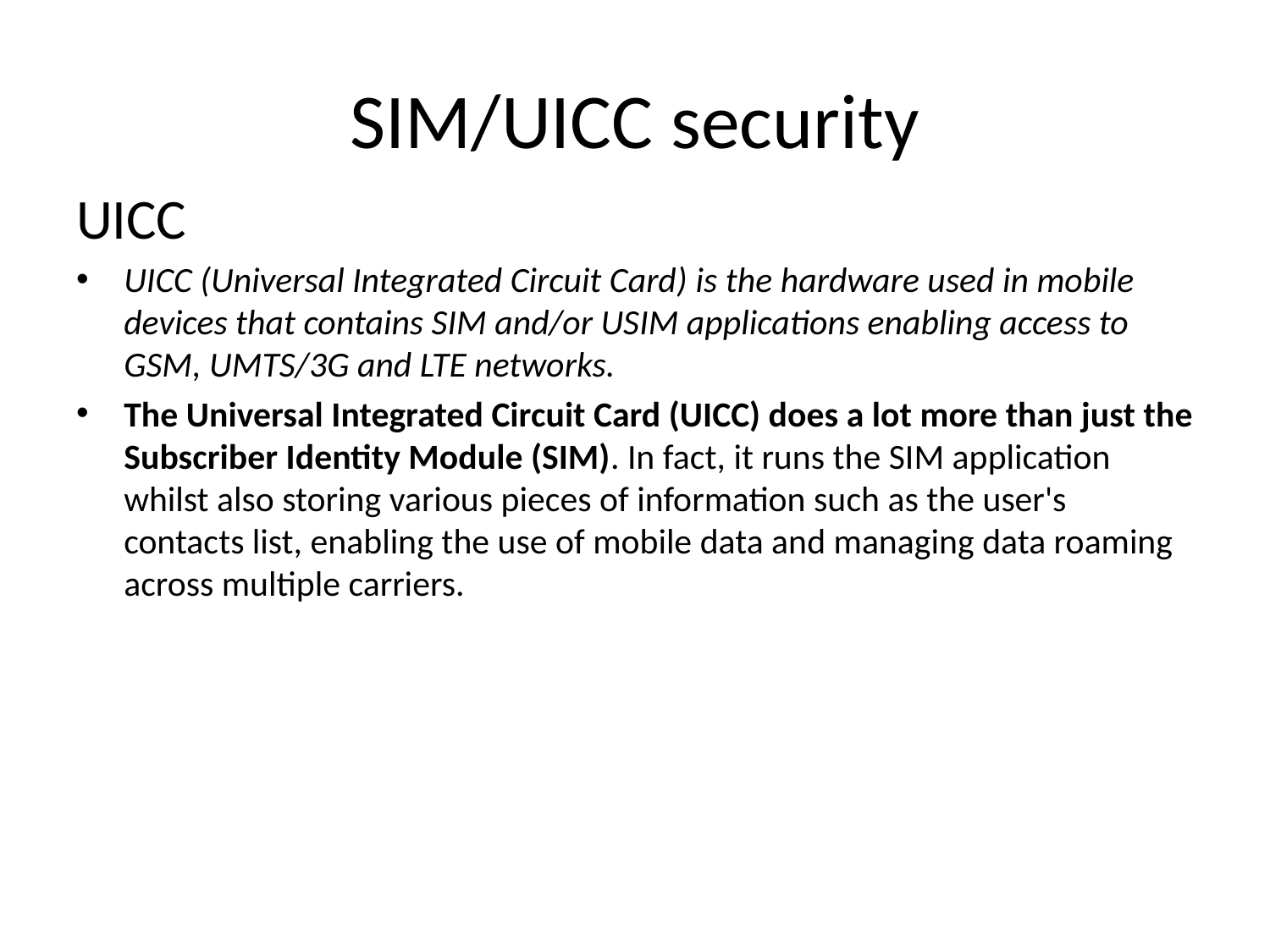

# SIM/UICC security
UICC
UICC (Universal Integrated Circuit Card) is the hardware used in mobile devices that contains SIM and/or USIM applications enabling access to GSM, UMTS/3G and LTE networks.
The Universal Integrated Circuit Card (UICC) does a lot more than just the Subscriber Identity Module (SIM). In fact, it runs the SIM application whilst also storing various pieces of information such as the user's contacts list, enabling the use of mobile data and managing data roaming across multiple carriers.